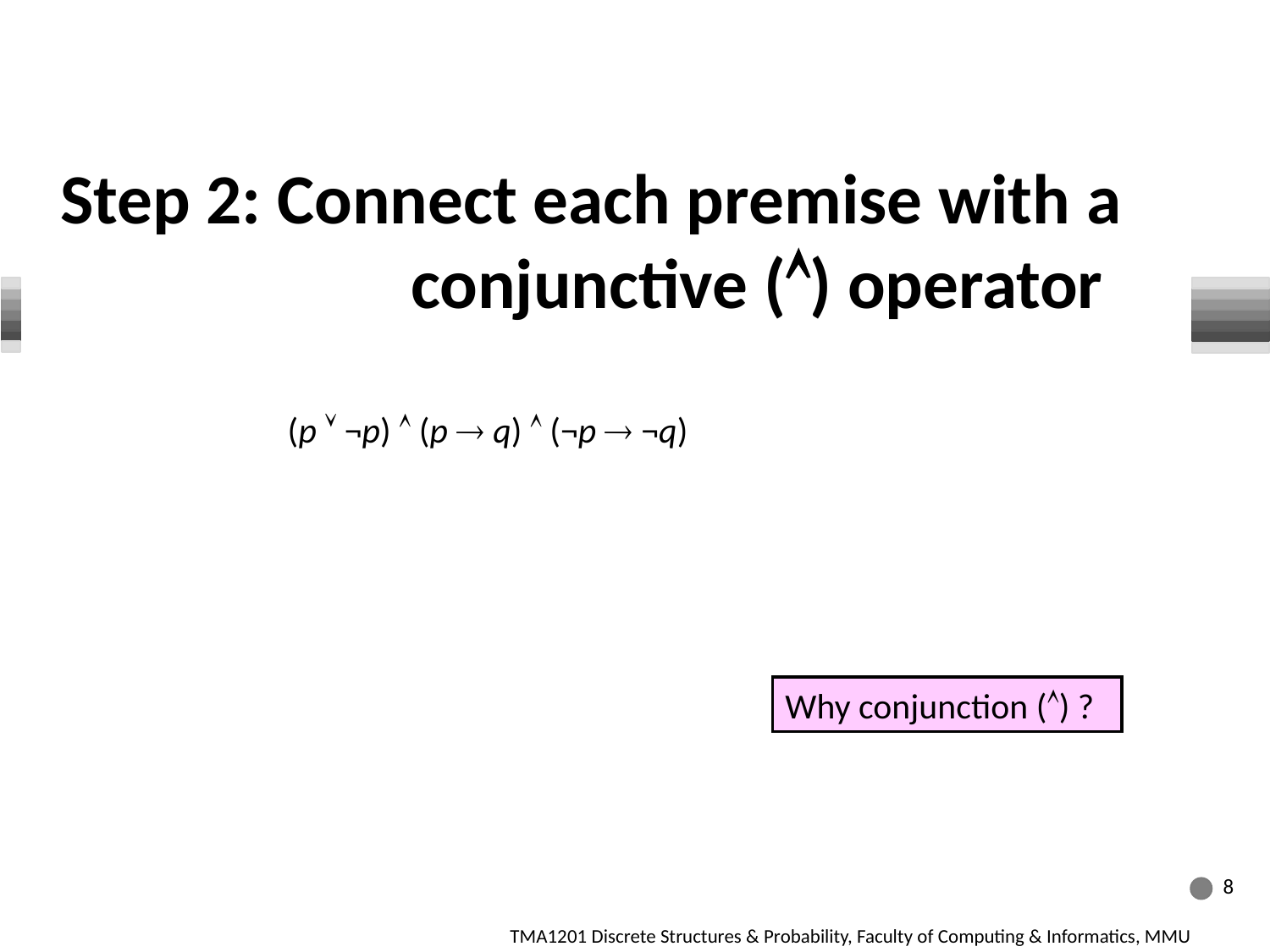

Step 2: Connect each premise with a              conjunctive (∧) operator
(p ∨ ¬p) ∧ (p → q) ∧ (¬p → ¬q)

Why conjunction (∧) ?
8
TMA1201 Discrete Structures & Probability, Faculty of Computing & Informatics, MMU